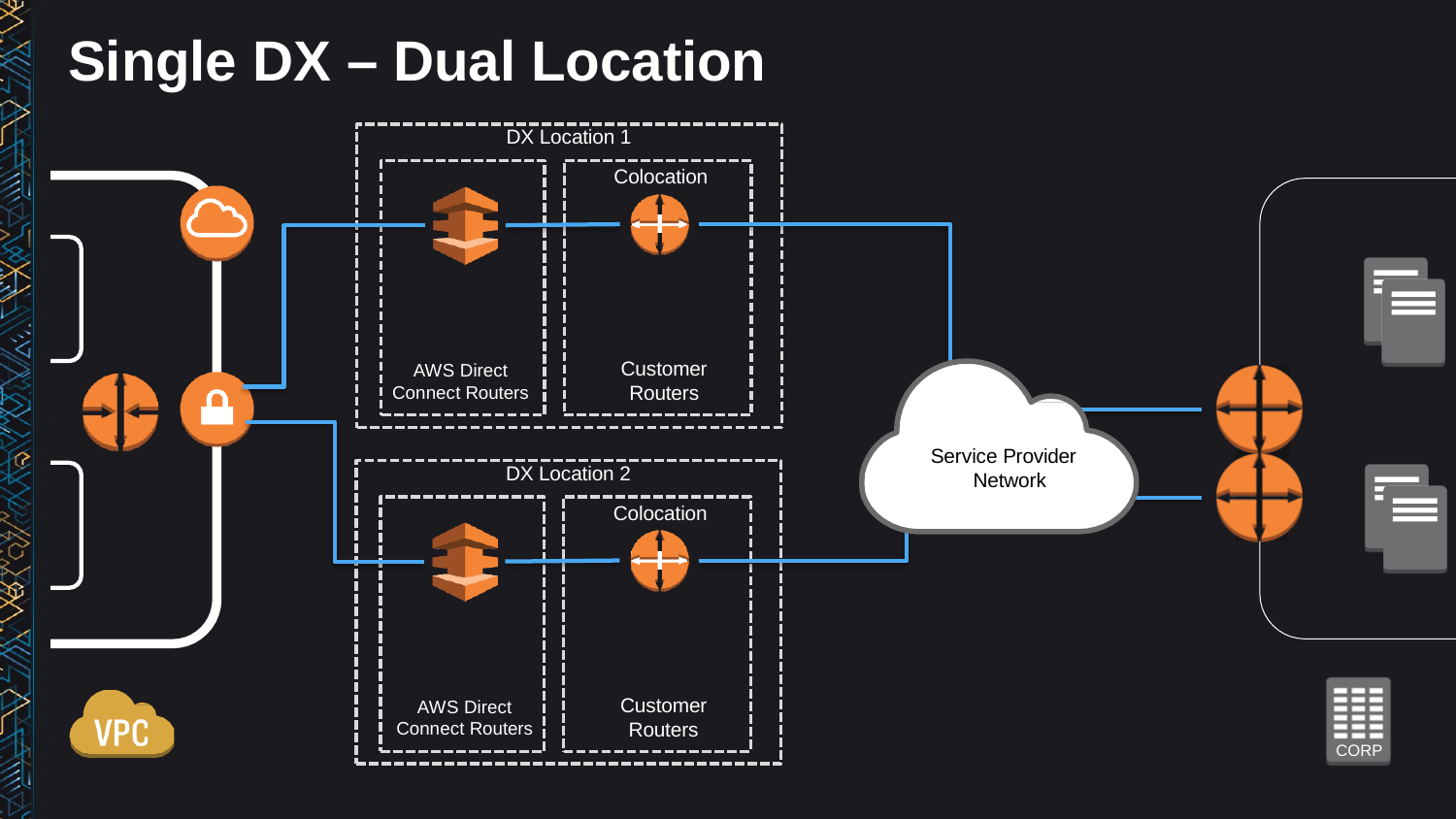

# Single DX – Dual Location
DX Location 1
Colocation

Customer
Routers
AWS Direct  Connect Routers
Service Provider  Network
DX Location 2
Colocation

Customer
Routers
AWS Direct  Connect Routers
CORP